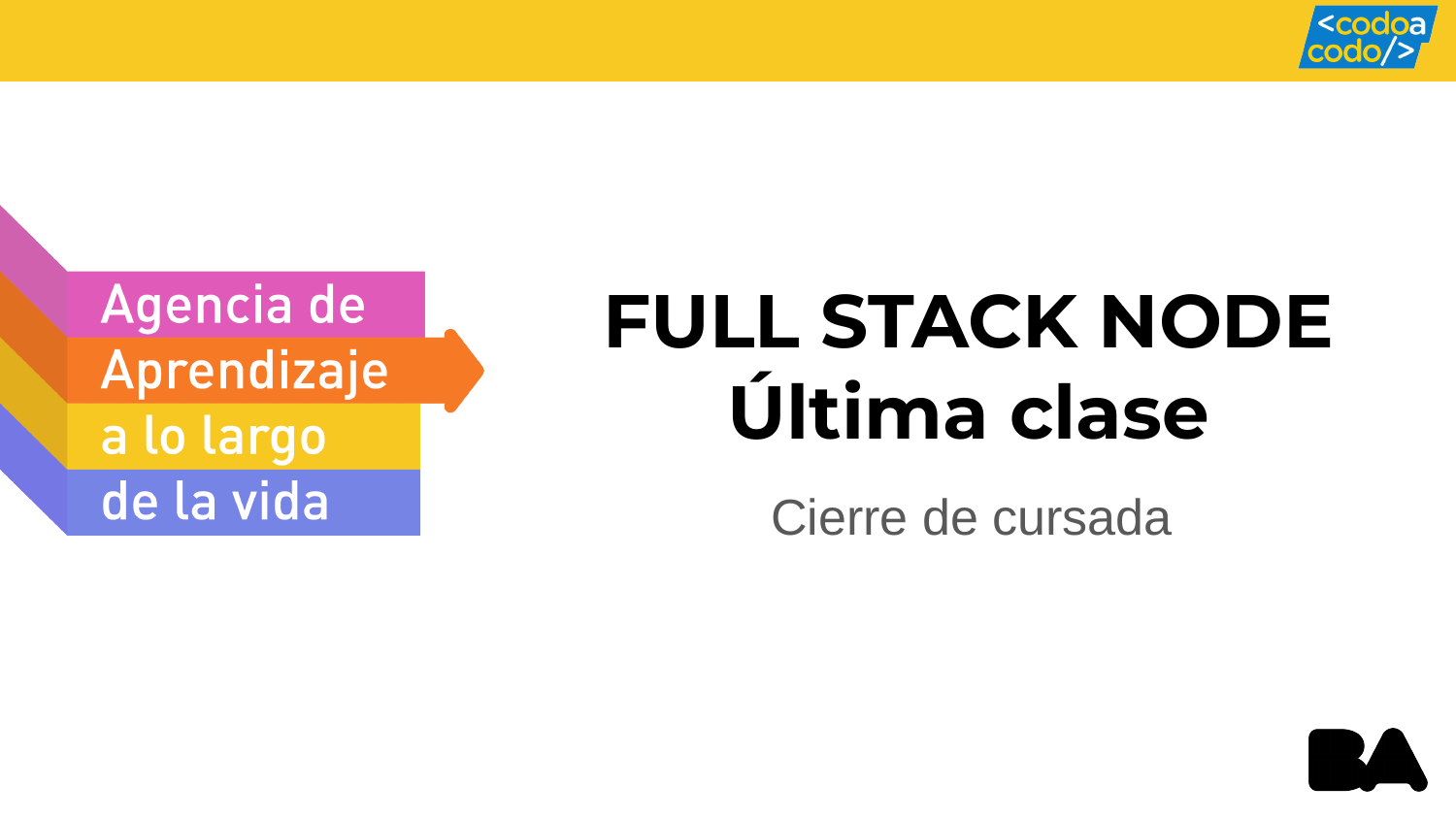

# FULL STACK NODE
Última clase
Cierre de cursada